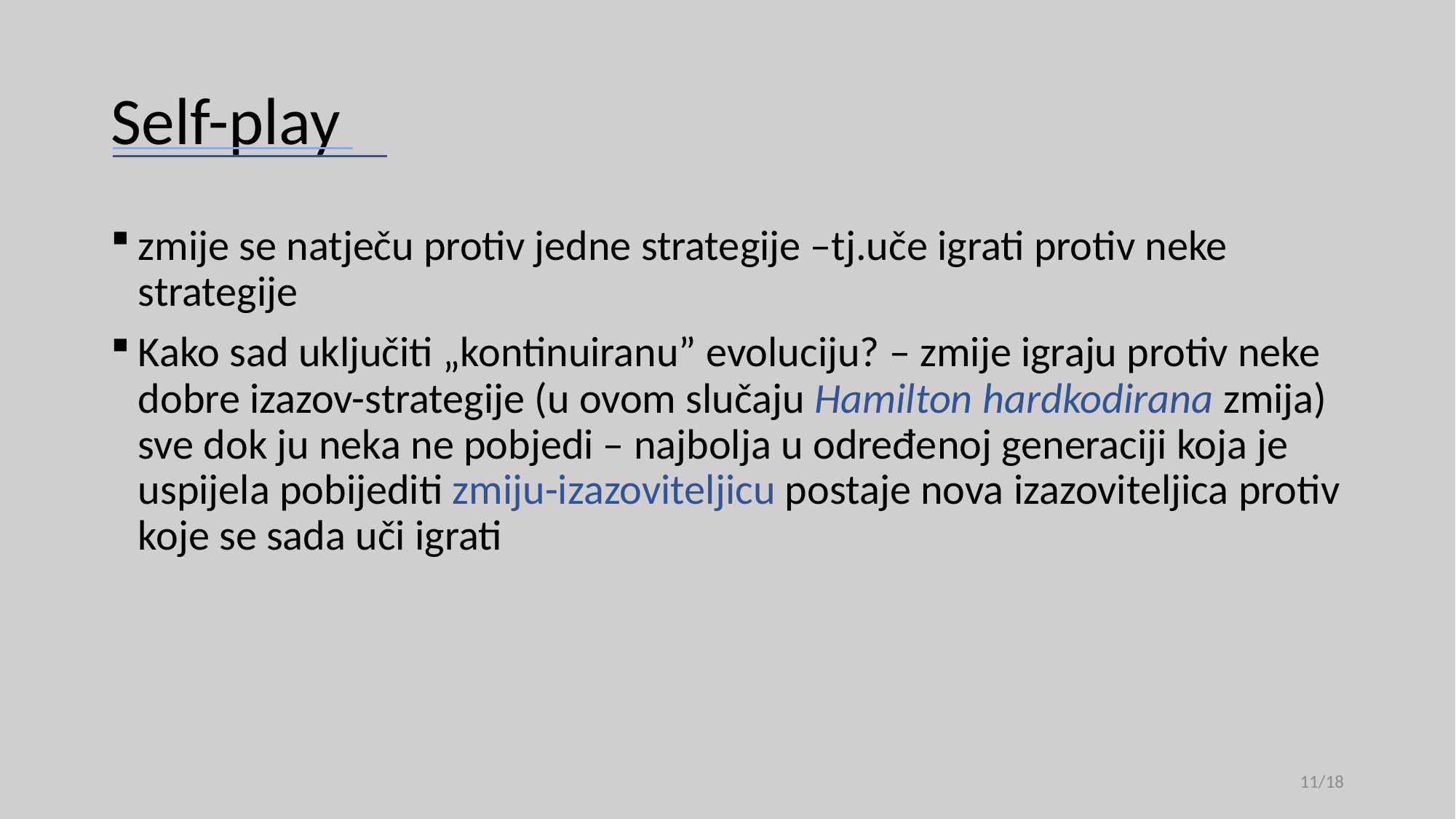

# Self-play
zmije se natječu protiv jedne strategije –tj.uče igrati protiv neke strategije
Kako sad uključiti „kontinuiranu” evoluciju? – zmije igraju protiv neke dobre izazov-strategije (u ovom slučaju Hamilton hardkodirana zmija) sve dok ju neka ne pobjedi – najbolja u određenoj generaciji koja je uspijela pobijediti zmiju-izazoviteljicu postaje nova izazoviteljica protiv koje se sada uči igrati
11/18